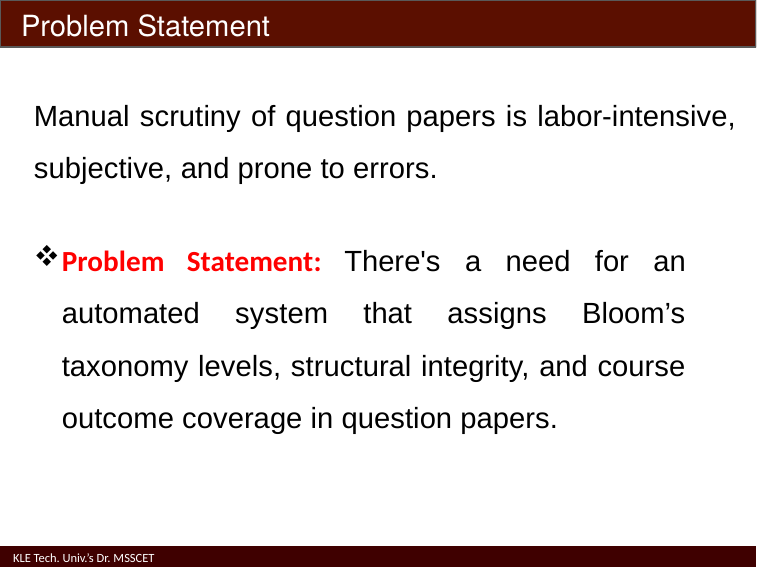

# Problem Statement
Manual scrutiny of question papers is labor-intensive, subjective, and prone to errors.

Problem Statement: There's a need for an automated system that assigns Bloom’s taxonomy levels, structural integrity, and course outcome coverage in question papers.

KLE Tech. Univ.’s Dr. MSSCET